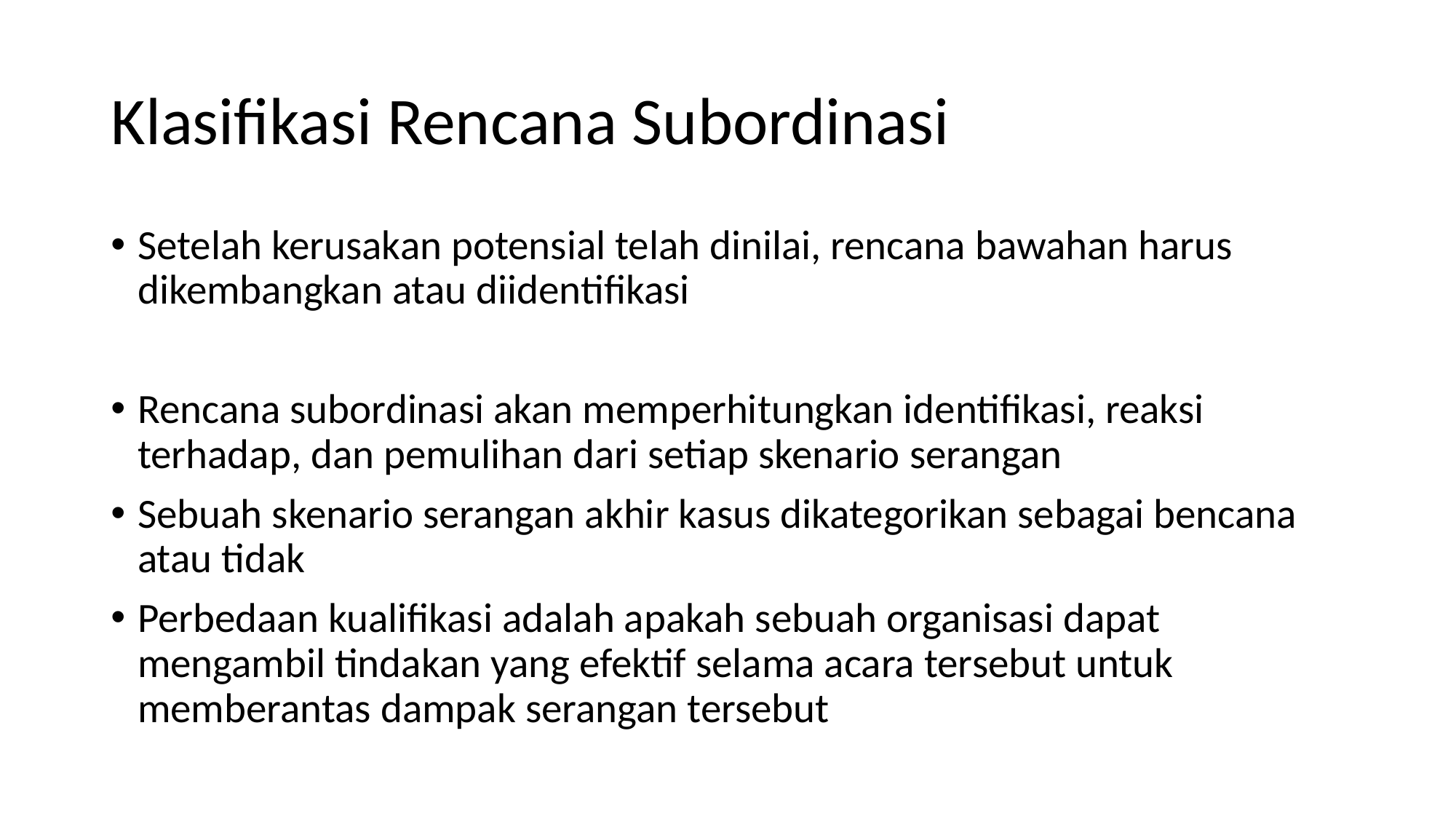

# Klasifikasi Rencana Subordinasi
Setelah kerusakan potensial telah dinilai, rencana bawahan harus dikembangkan atau diidentifikasi

Rencana subordinasi akan memperhitungkan identifikasi, reaksi terhadap, dan pemulihan dari setiap skenario serangan
Sebuah skenario serangan akhir kasus dikategorikan sebagai bencana atau tidak
Perbedaan kualifikasi adalah apakah sebuah organisasi dapat mengambil tindakan yang efektif selama acara tersebut untuk memberantas dampak serangan tersebut